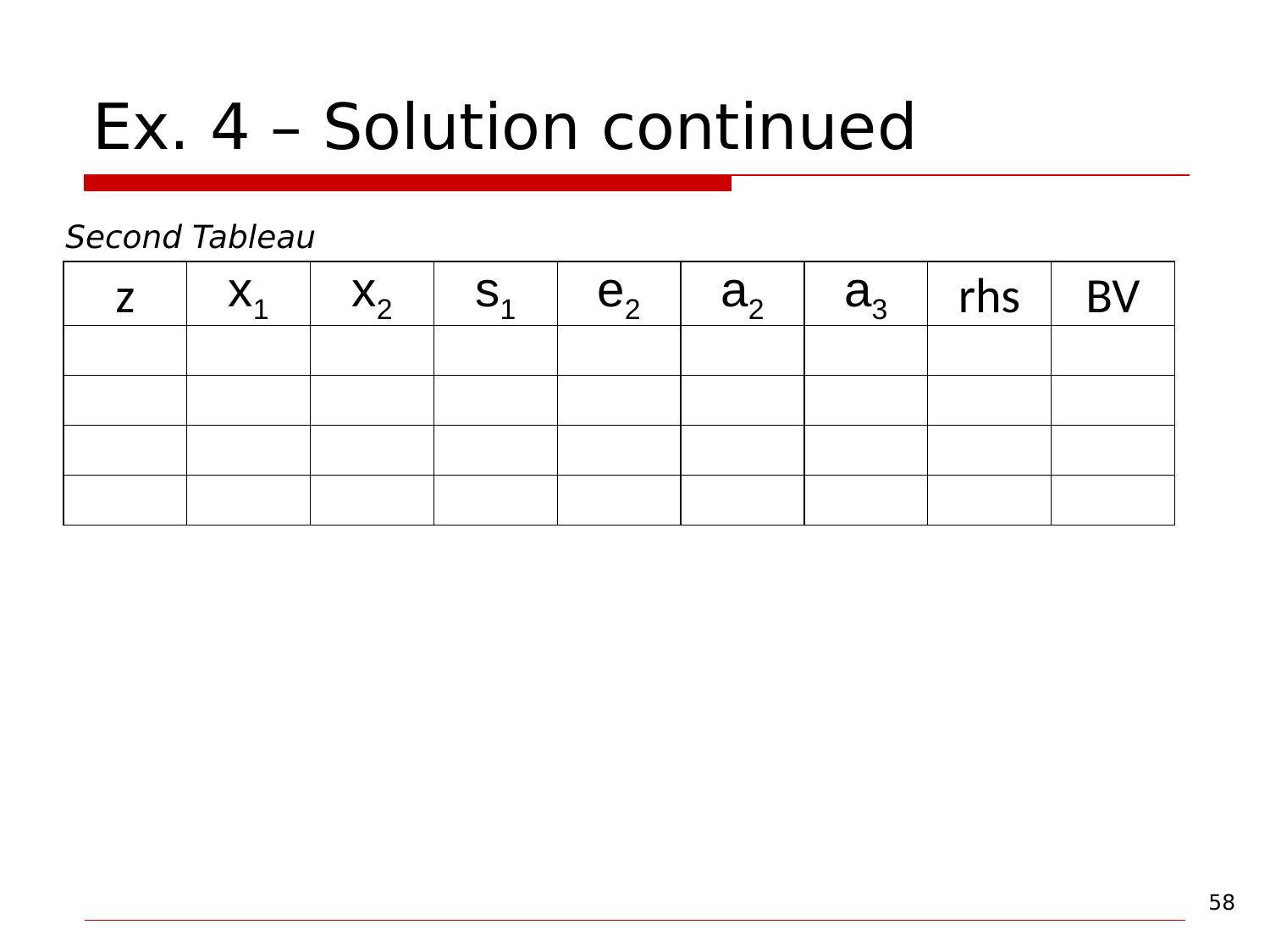

# Ex. 4 – Solution continued
Second Tableau

| z | x1 | x2 | s1 | e2 | a2 | a3 | rhs | BV |
| --- | --- | --- | --- | --- | --- | --- | --- | --- |
|  |  |  |  |  |  |  |  |  |
|  |  |  |  |  |  |  |  |  |
|  |  |  |  |  |  |  |  |  |
|  |  |  |  |  |  |  |  |  |